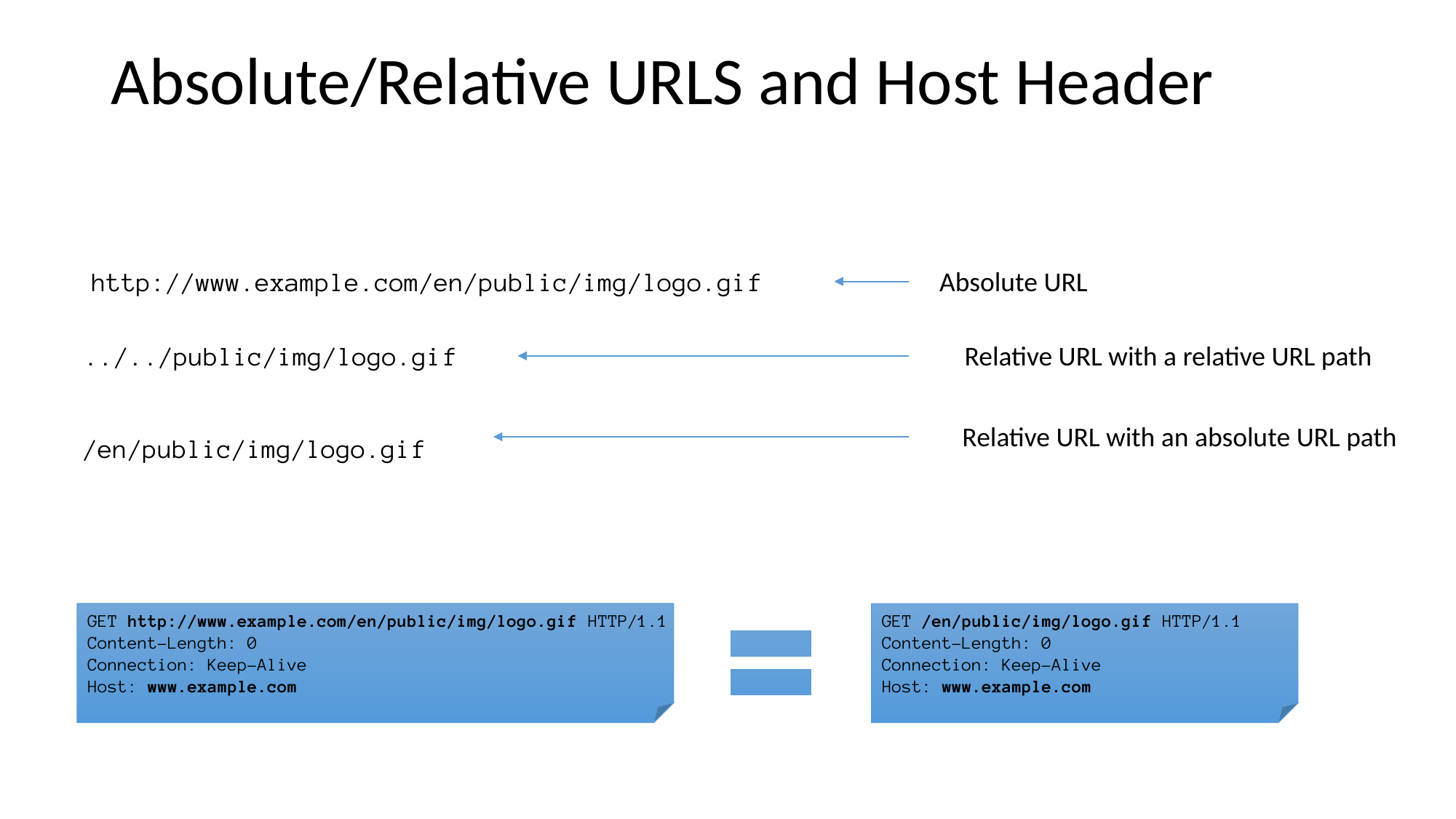

# Absolute/Relative URLS and Host Header
http://www.example.com/en/public/img/logo.gif
Absolute URL
../../public/img/logo.gif
Relative URL with a relative URL path
Relative URL with an absolute URL path
/en/public/img/logo.gif
GET http://www.example.com/en/public/img/logo.gif HTTP/1.1
Content-Length: 0
Connection: Keep-Alive
Host: www.example.com
GET /en/public/img/logo.gif HTTP/1.1
Content-Length: 0
Connection: Keep-Alive
Host: www.example.com